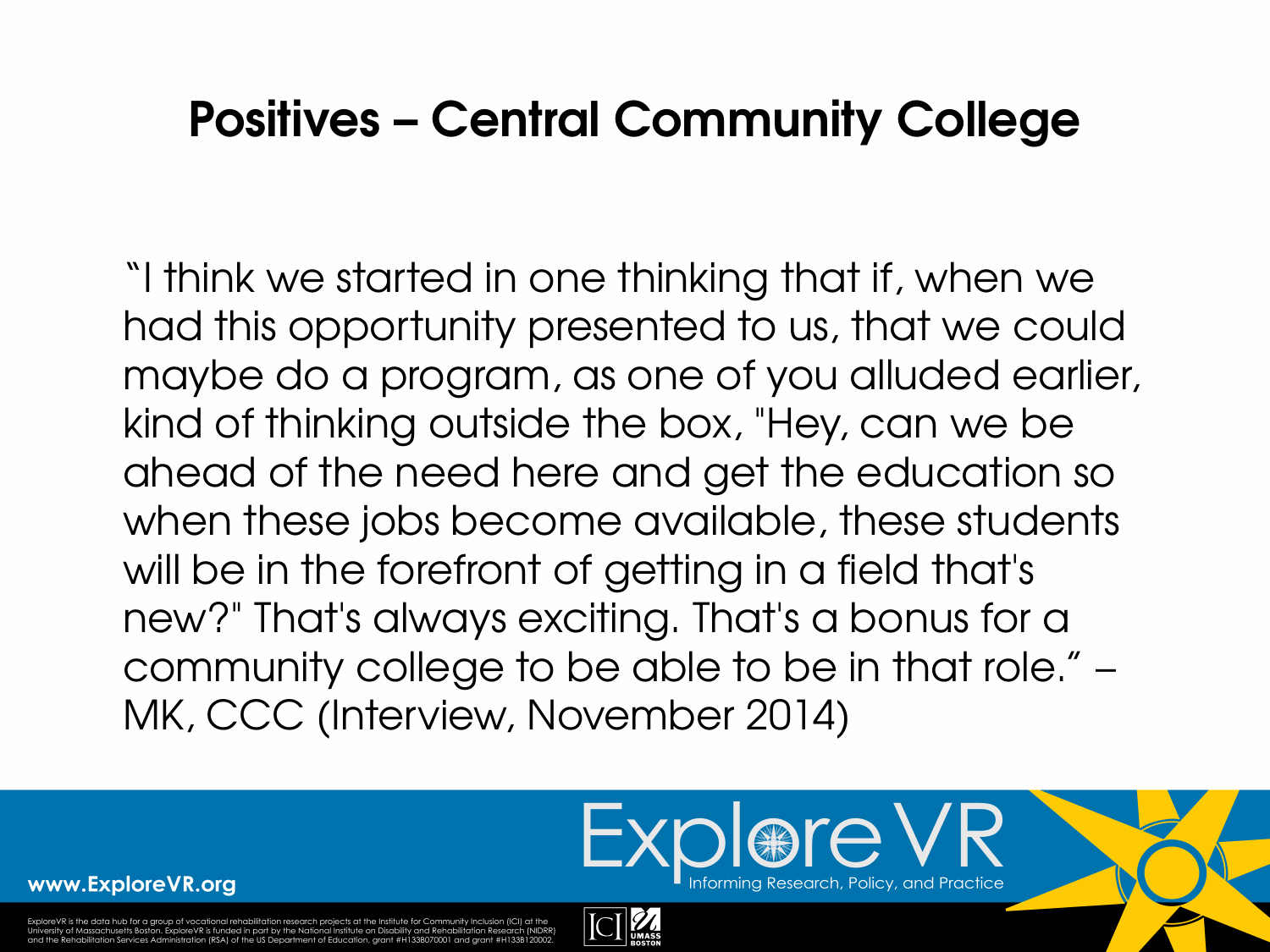

# Positives – Central Community College
“I think we started in one thinking that if, when we had this opportunity presented to us, that we could maybe do a program, as one of you alluded earlier, kind of thinking outside the box, "Hey, can we be ahead of the need here and get the education so when these jobs become available, these students will be in the forefront of getting in a field that's new?" That's always exciting. That's a bonus for a community college to be able to be in that role.” – MK, CCC (Interview, November 2014)